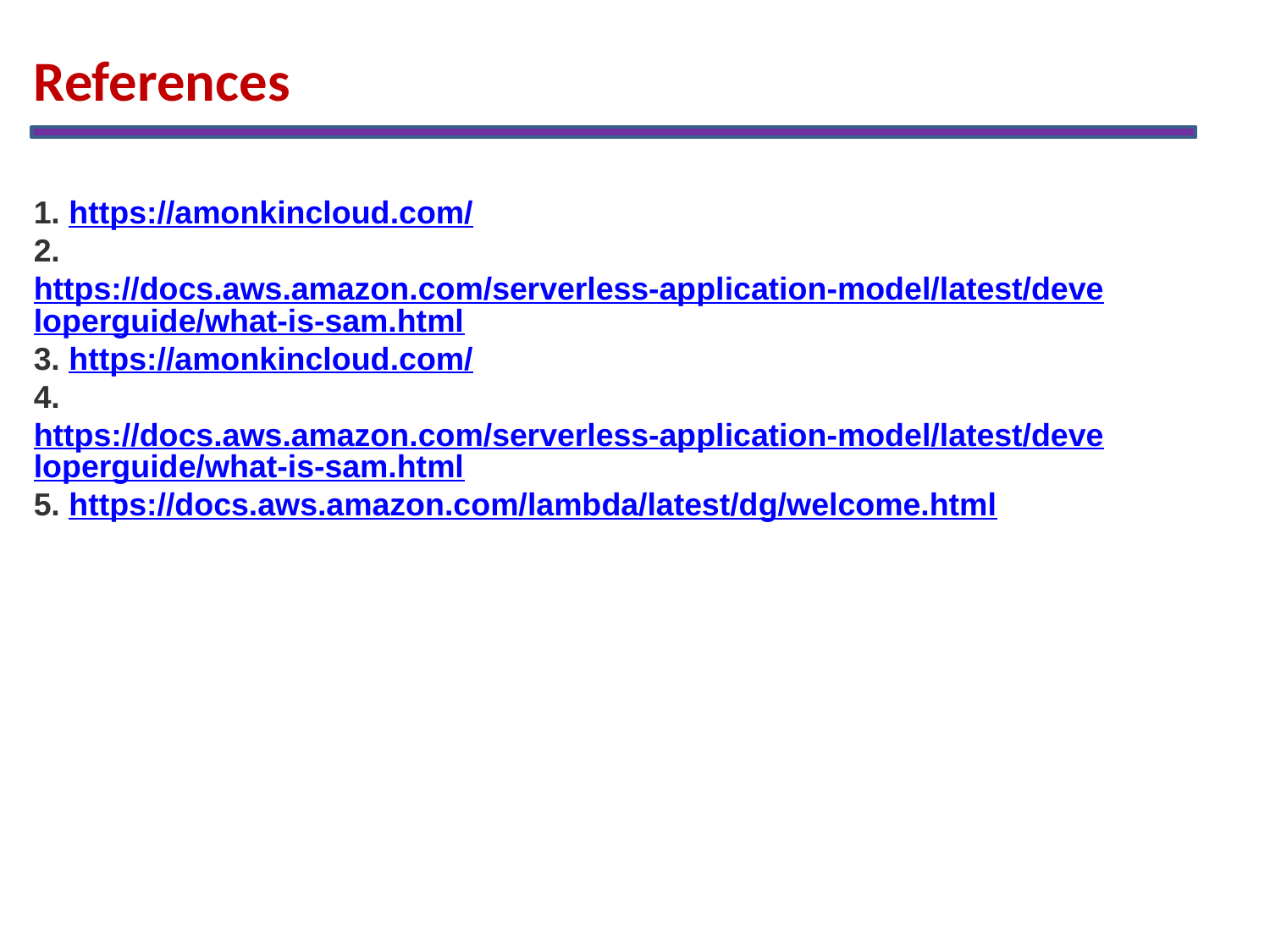

References

1. https://amonkincloud.com/
2. https://docs.aws.amazon.com/serverless-application-model/latest/developerguide/what-is-sam.html
3. https://amonkincloud.com/
4. https://docs.aws.amazon.com/serverless-application-model/latest/developerguide/what-is-sam.html
5. https://docs.aws.amazon.com/lambda/latest/dg/welcome.html